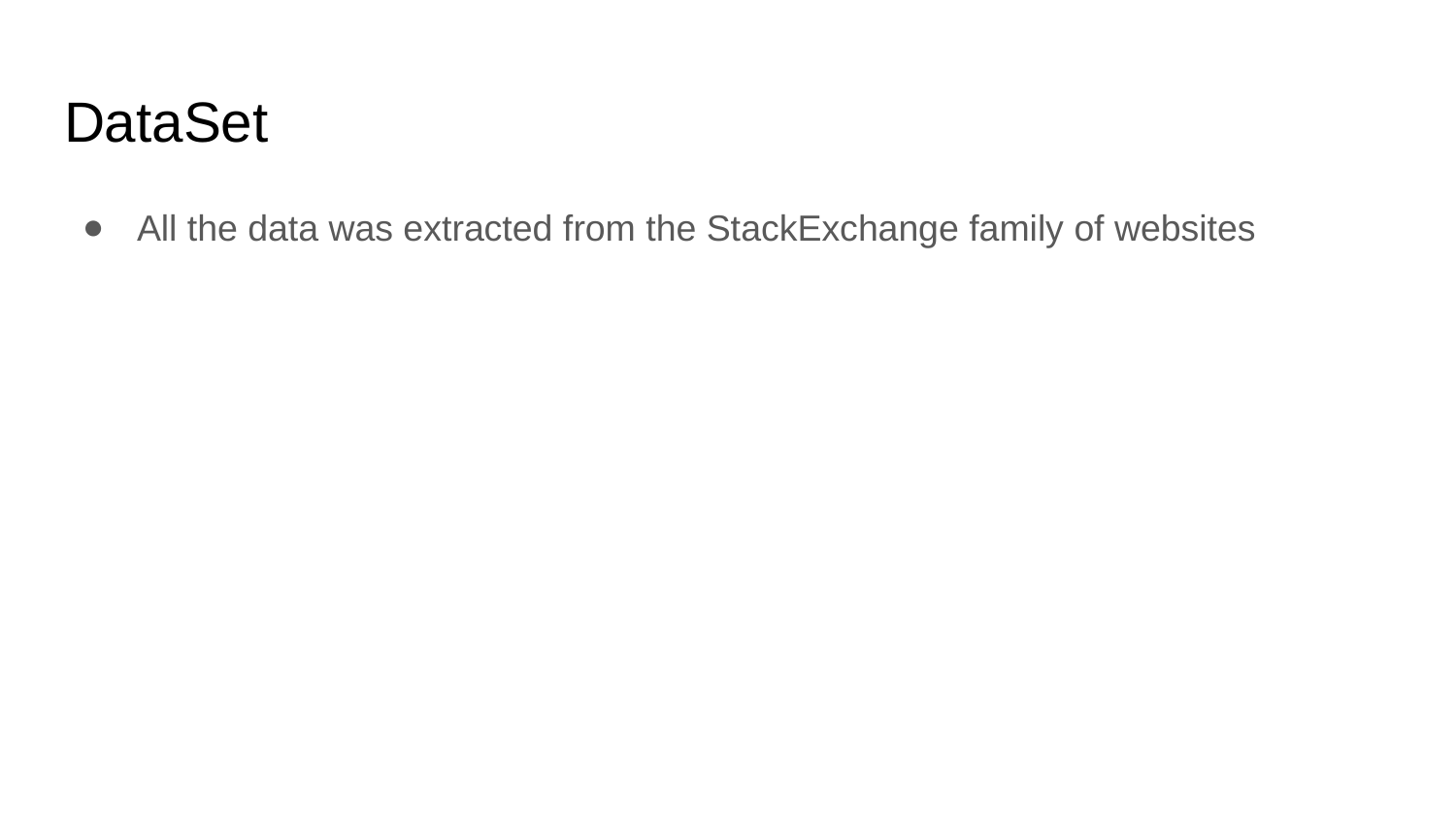

# DataSet
All the data was extracted from the StackExchange family of websites